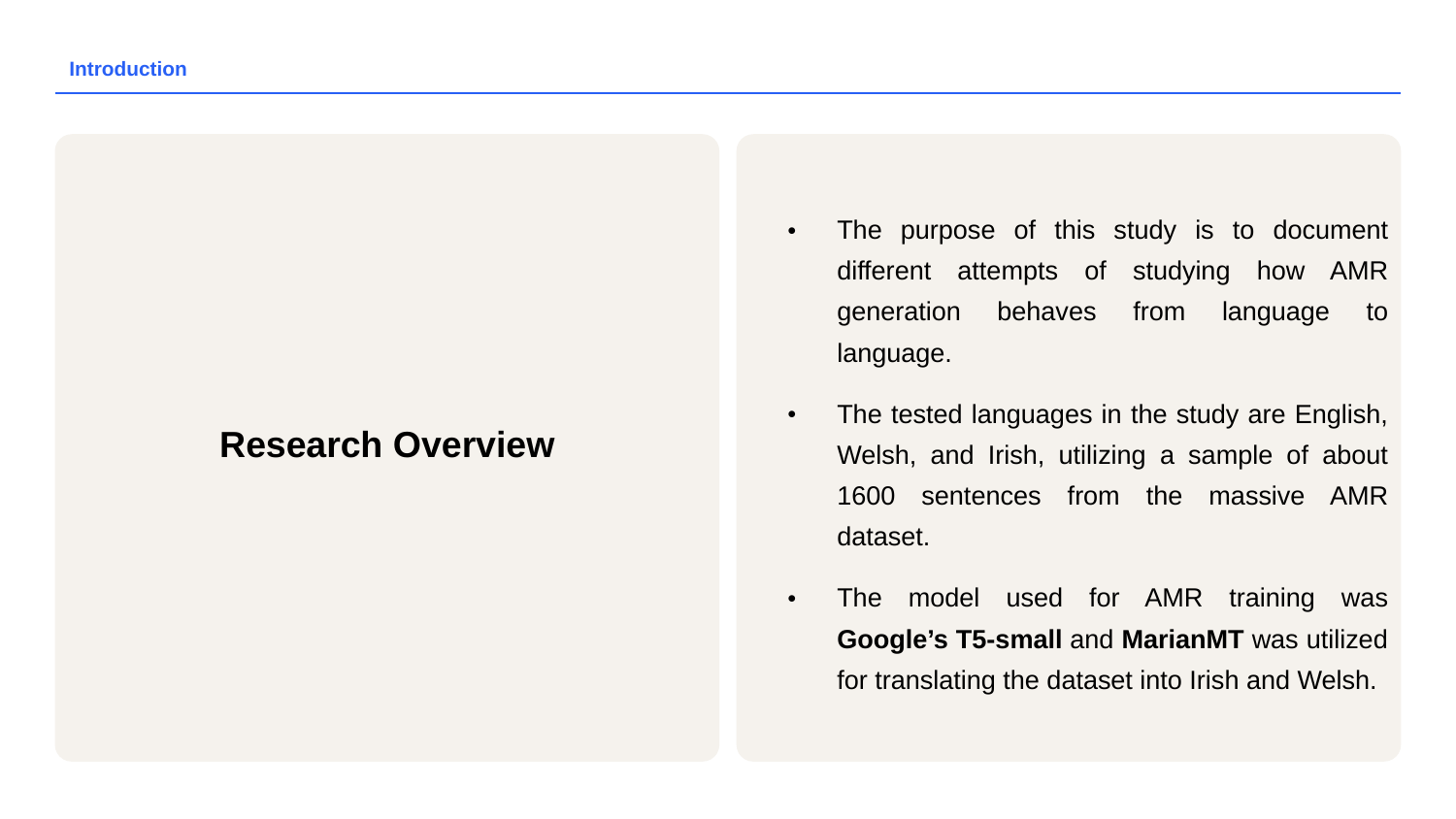

Introduction

The purpose of this study is to document different attempts of studying how AMR generation behaves from language to language.
The tested languages in the study are English, Welsh, and Irish, utilizing a sample of about 1600 sentences from the massive AMR dataset.
The model used for AMR training was Google’s T5-small and MarianMT was utilized for translating the dataset into Irish and Welsh.
# Research Overview